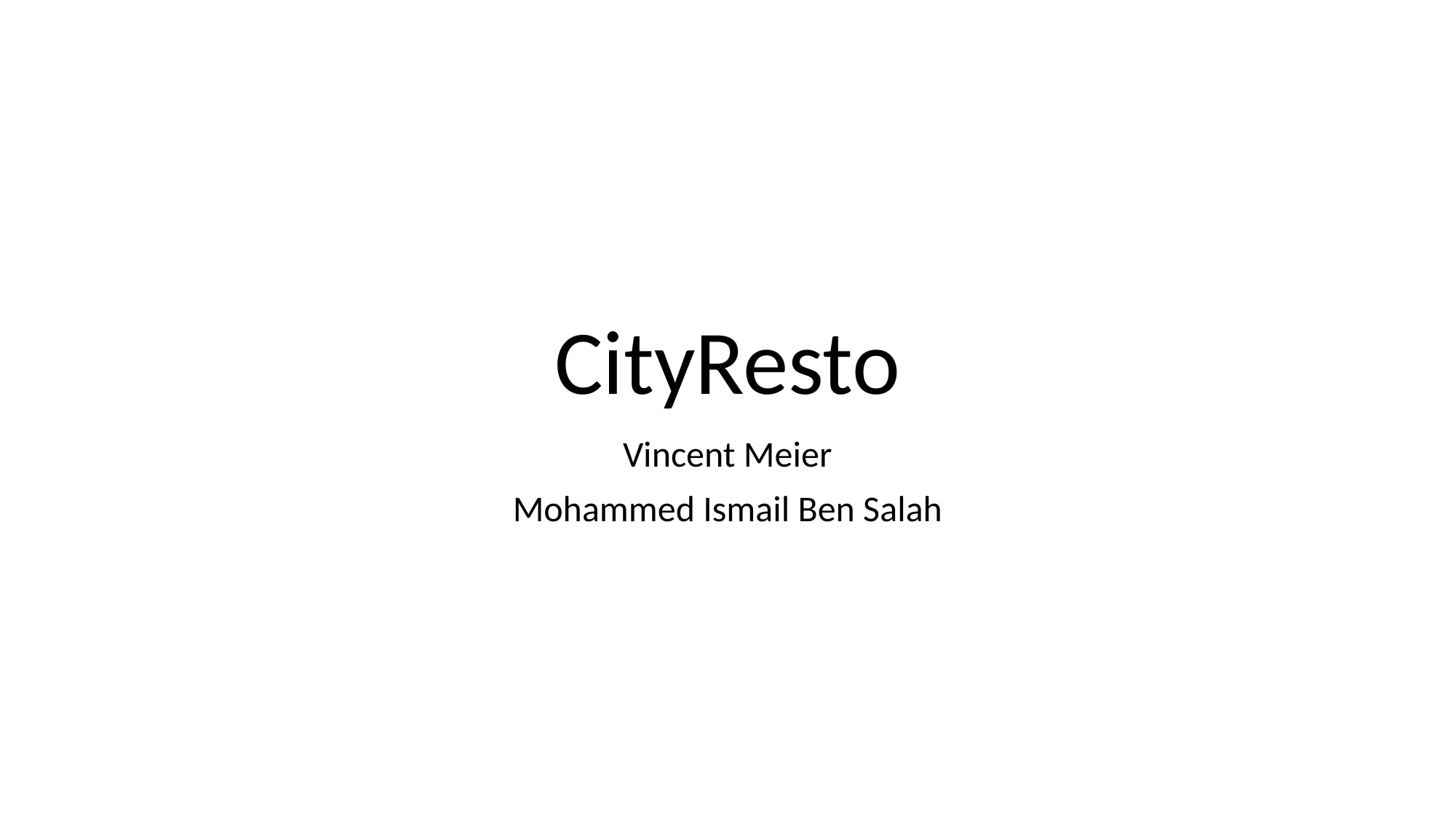

# CityResto
Vincent Meier
Mohammed Ismail Ben Salah